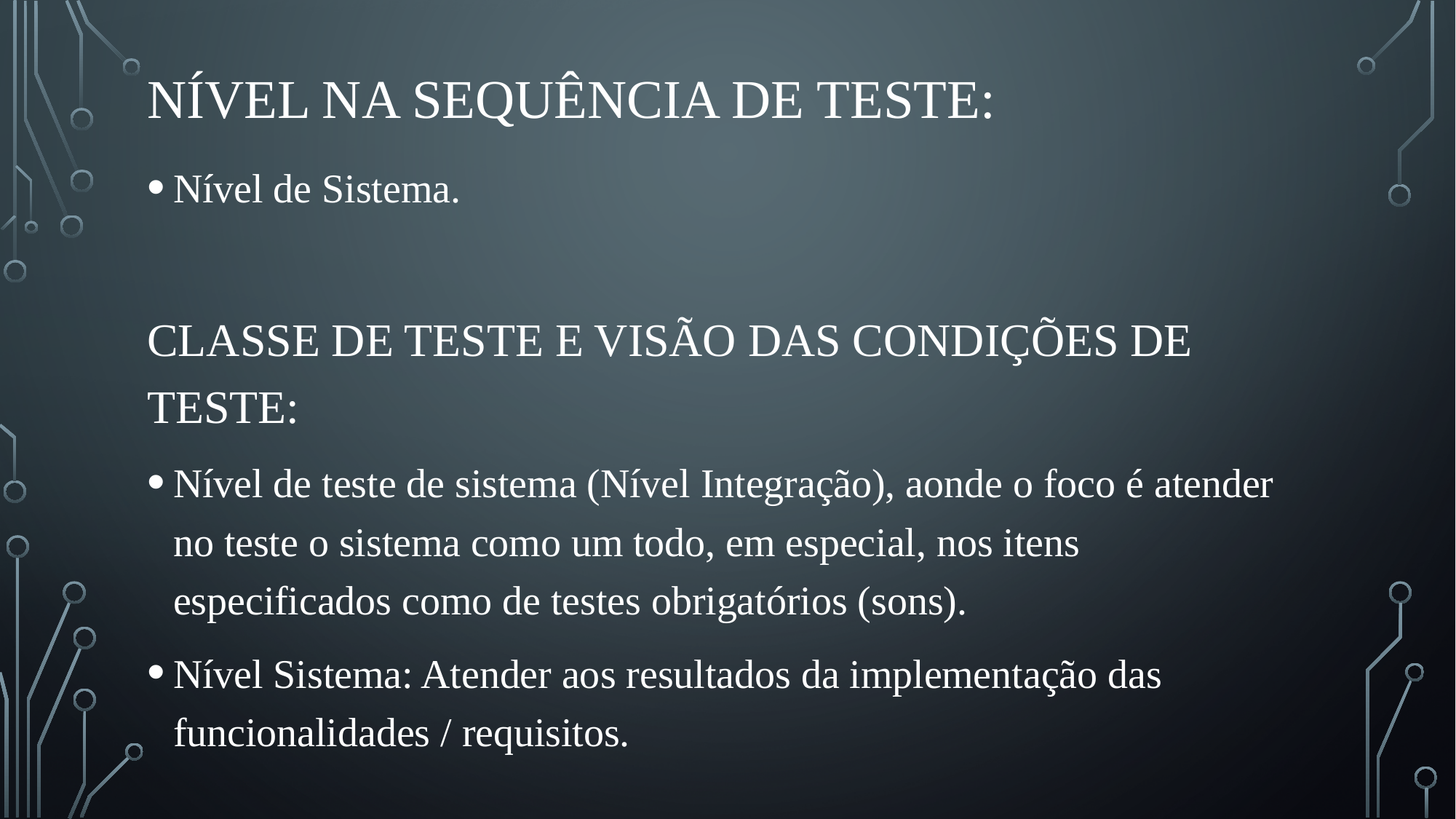

# Nível na sequência de teste:
Nível de Sistema.

CLASSE DE TESTE E VISÃO DAS CONDIÇÕES DE TESTE:
Nível de teste de sistema (Nível Integração), aonde o foco é atender no teste o sistema como um todo, em especial, nos itens especificados como de testes obrigatórios (sons).
Nível Sistema: Atender aos resultados da implementação das funcionalidades / requisitos.